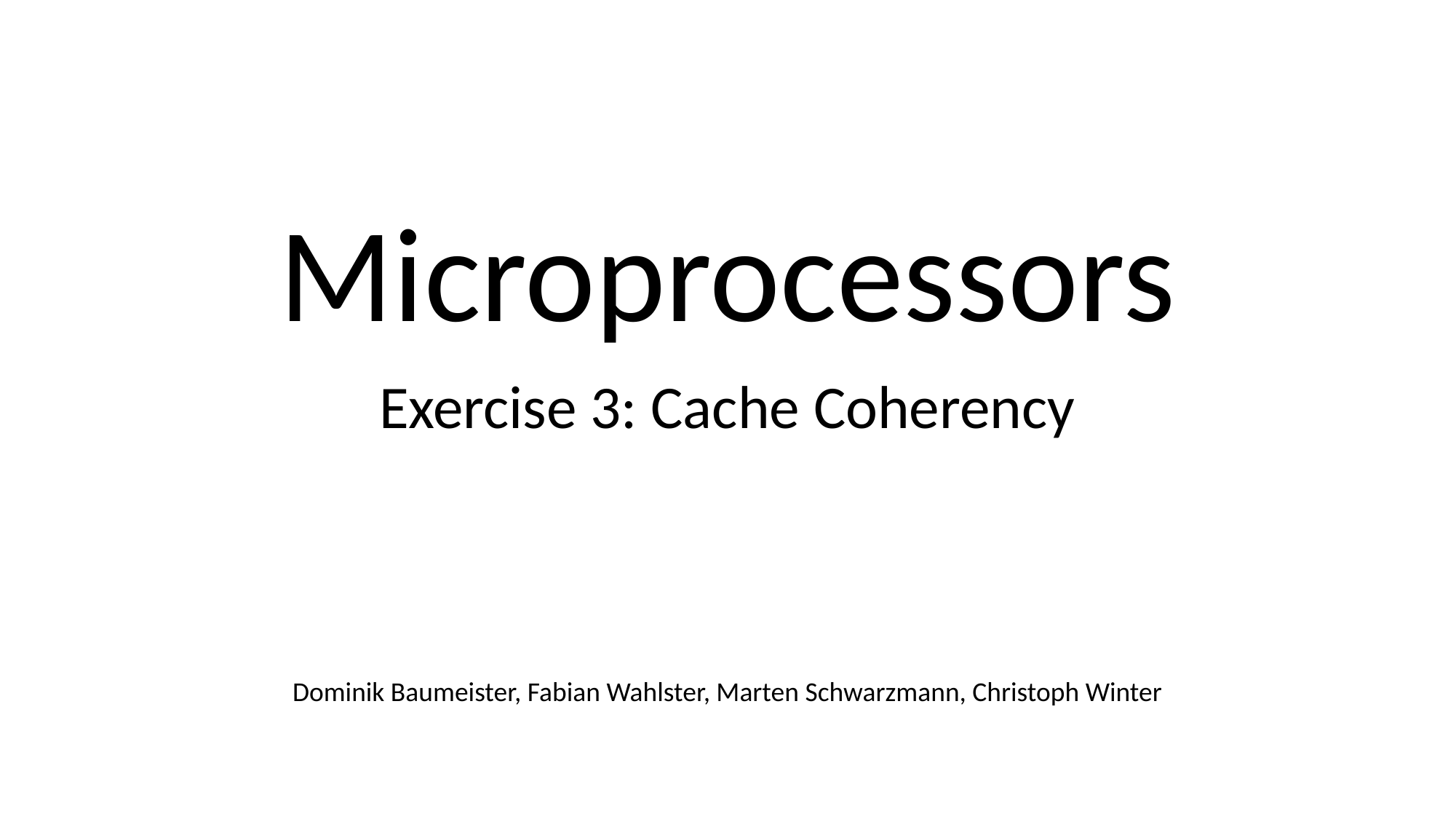

# Microprocessors
Exercise 3: Cache Coherency
Dominik Baumeister, Fabian Wahlster, Marten Schwarzmann, Christoph Winter